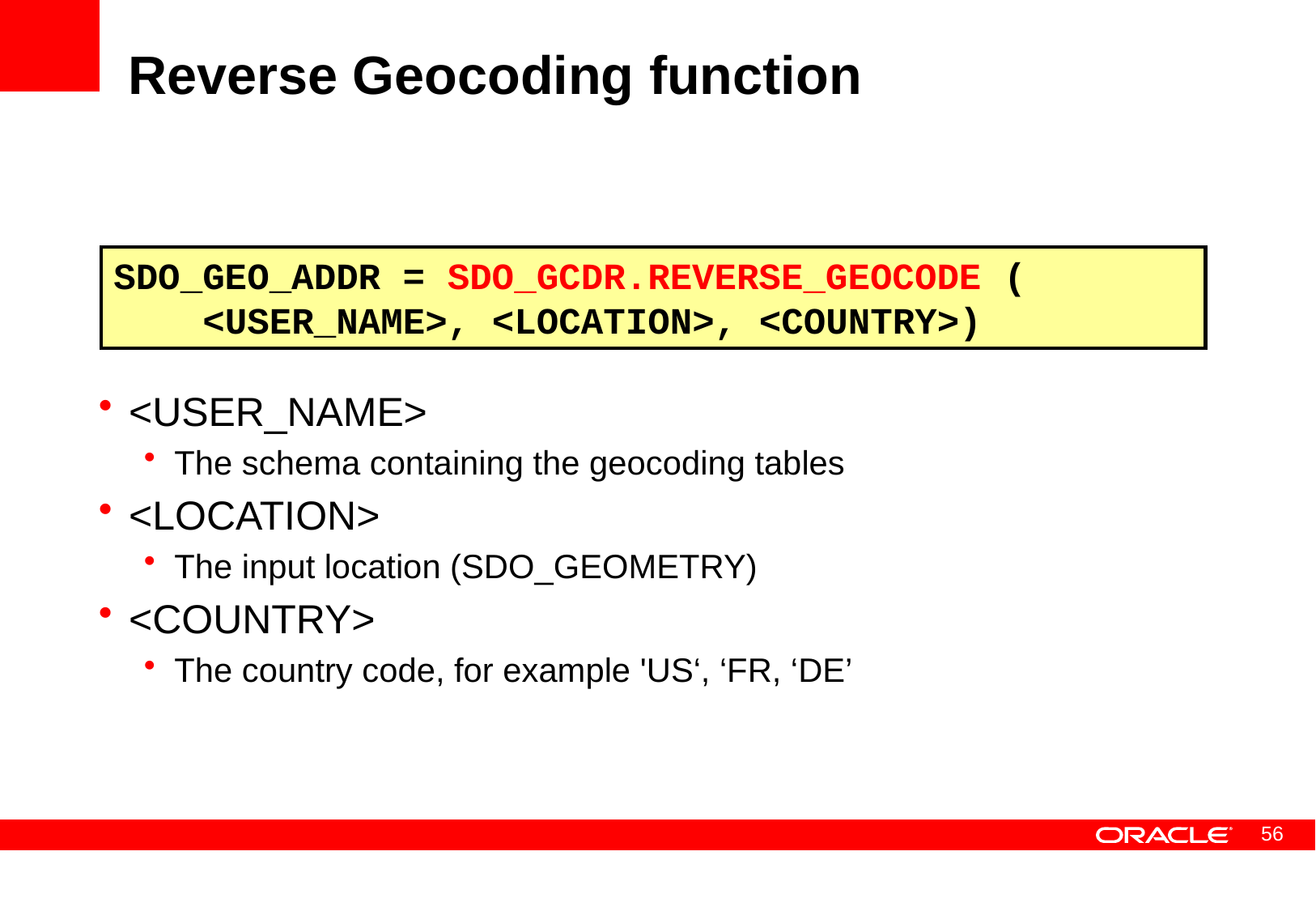

# Reverse Geocoding function
SDO_GEO_ADDR = SDO_GCDR.REVERSE_GEOCODE (
    <USER_NAME>, <LOCATION>, <COUNTRY>)
<USER_NAME>
The schema containing the geocoding tables
<LOCATION>
The input location (SDO_GEOMETRY)
<COUNTRY>
The country code, for example 'US‘, ‘FR, ‘DE’